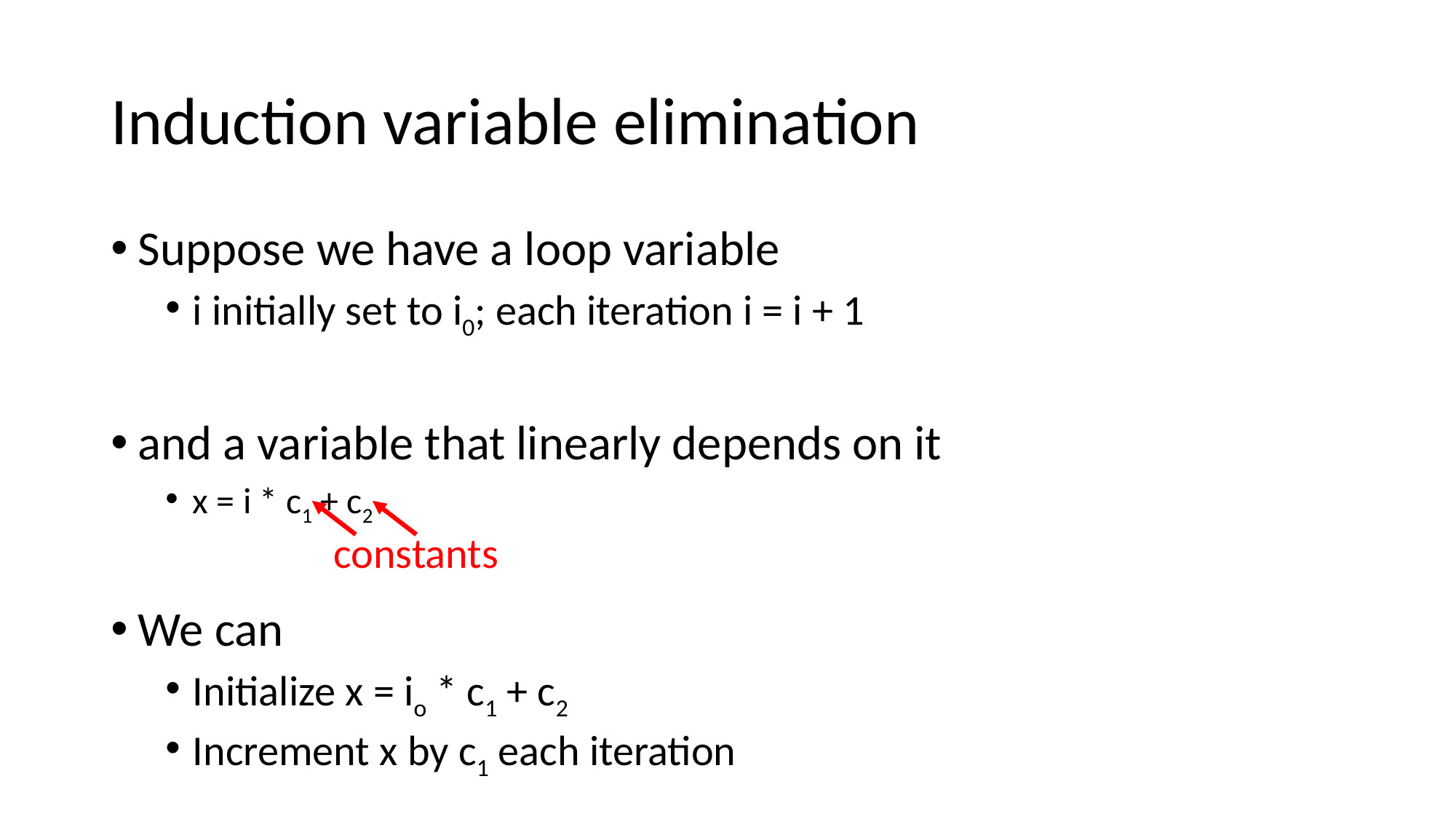

# Induction variable elimination
Suppose we have a loop variable
i initially set to i0; each iteration i = i + 1

and a variable that linearly depends on it
x = i * c1 + c2

We can
Initialize x = io * c1 + c2
Increment x by c1 each iteration
constants